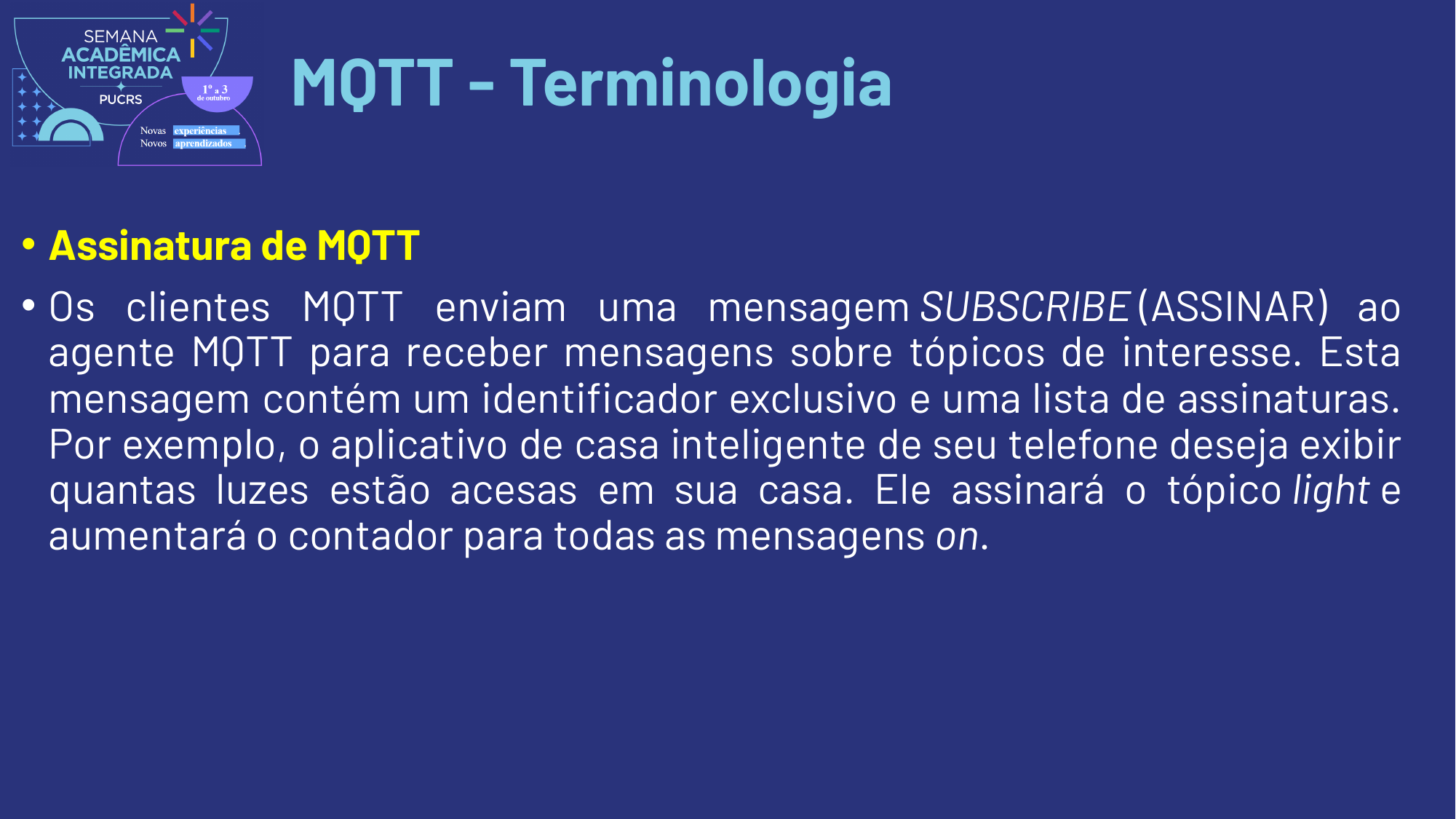

# MQTT - Terminologia
Assinatura de MQTT
Os clientes MQTT enviam uma mensagem SUBSCRIBE (ASSINAR) ao agente MQTT para receber mensagens sobre tópicos de interesse. Esta mensagem contém um identificador exclusivo e uma lista de assinaturas. Por exemplo, o aplicativo de casa inteligente de seu telefone deseja exibir quantas luzes estão acesas em sua casa. Ele assinará o tópico light e aumentará o contador para todas as mensagens on.